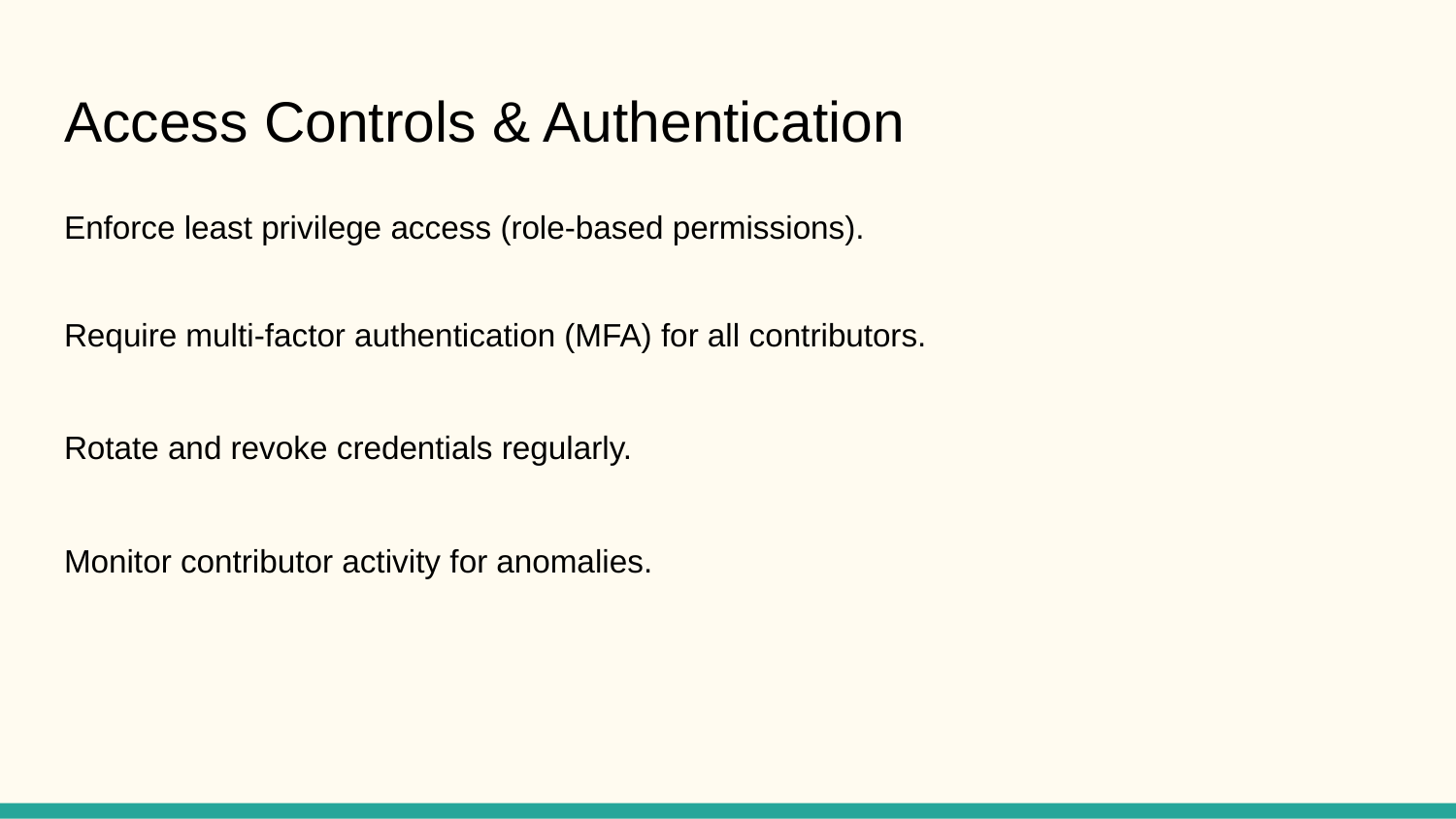

# Access Controls & Authentication
Enforce least privilege access (role-based permissions).
Require multi-factor authentication (MFA) for all contributors.
Rotate and revoke credentials regularly.
Monitor contributor activity for anomalies.